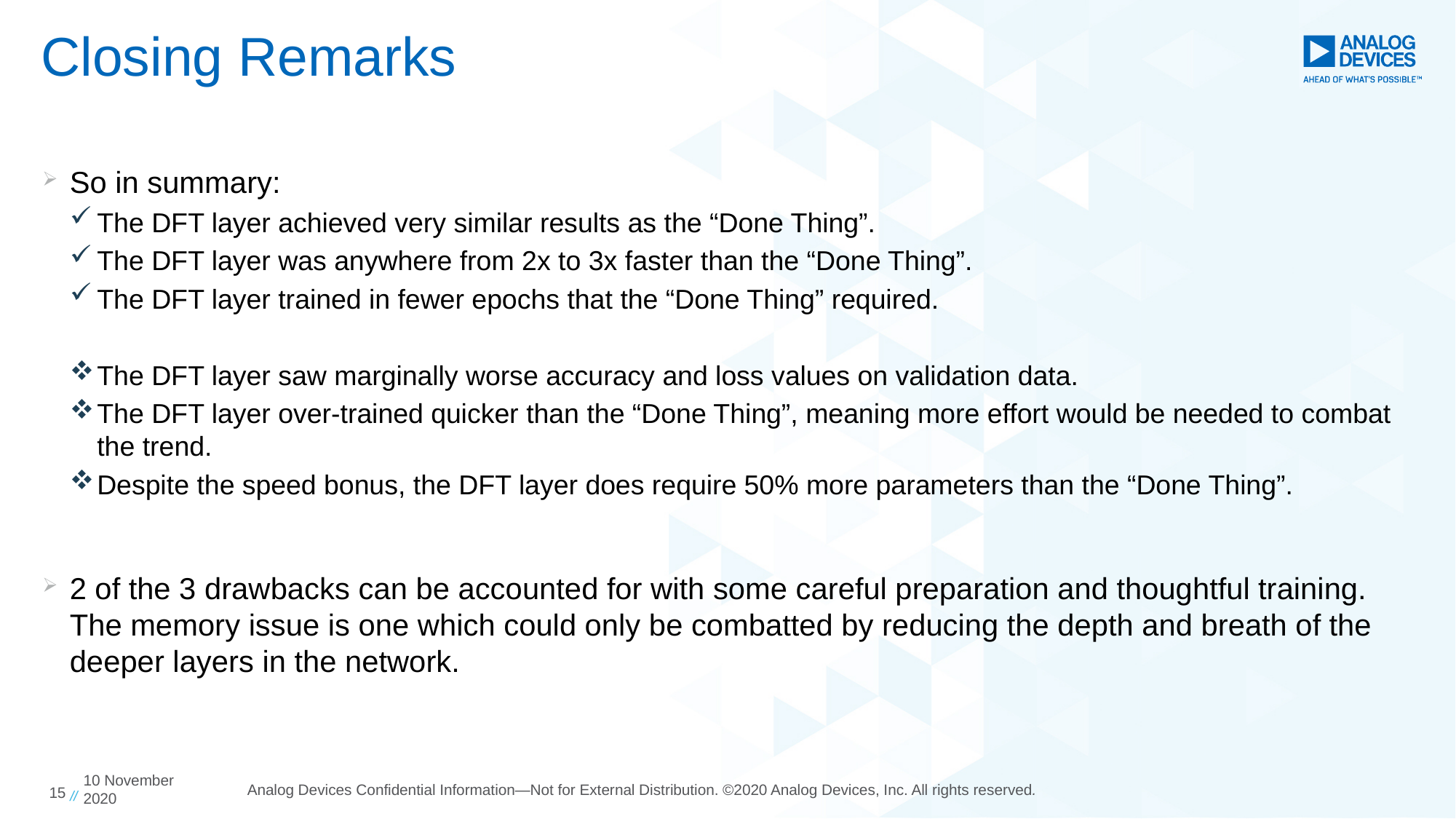

# Closing Remarks
So in summary:
The DFT layer achieved very similar results as the “Done Thing”.
The DFT layer was anywhere from 2x to 3x faster than the “Done Thing”.
The DFT layer trained in fewer epochs that the “Done Thing” required.

The DFT layer saw marginally worse accuracy and loss values on validation data.
The DFT layer over-trained quicker than the “Done Thing”, meaning more effort would be needed to combat the trend.
Despite the speed bonus, the DFT layer does require 50% more parameters than the “Done Thing”.

2 of the 3 drawbacks can be accounted for with some careful preparation and thoughtful training. The memory issue is one which could only be combatted by reducing the depth and breath of the deeper layers in the network.
15 //
10 November 2020
Analog Devices Confidential Information—Not for External Distribution. ©2020 Analog Devices, Inc. All rights reserved.